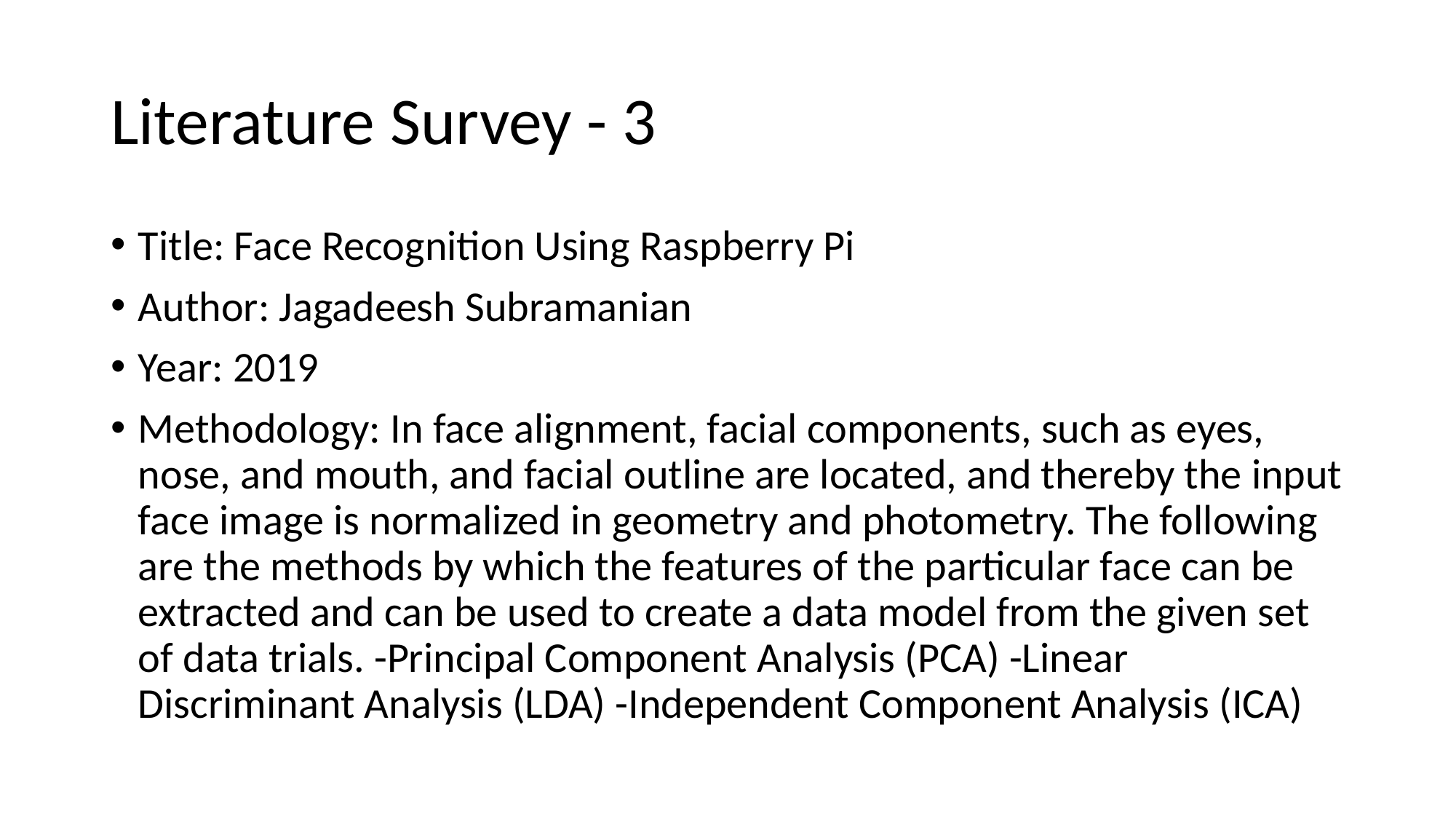

# Literature Survey - 3
Title: Face Recognition Using Raspberry Pi
Author: Jagadeesh Subramanian
Year: 2019
Methodology: In face alignment, facial components, such as eyes, nose, and mouth, and facial outline are located, and thereby the input face image is normalized in geometry and photometry. The following are the methods by which the features of the particular face can be extracted and can be used to create a data model from the given set of data trials. -Principal Component Analysis (PCA) -Linear Discriminant Analysis (LDA) -Independent Component Analysis (ICA)